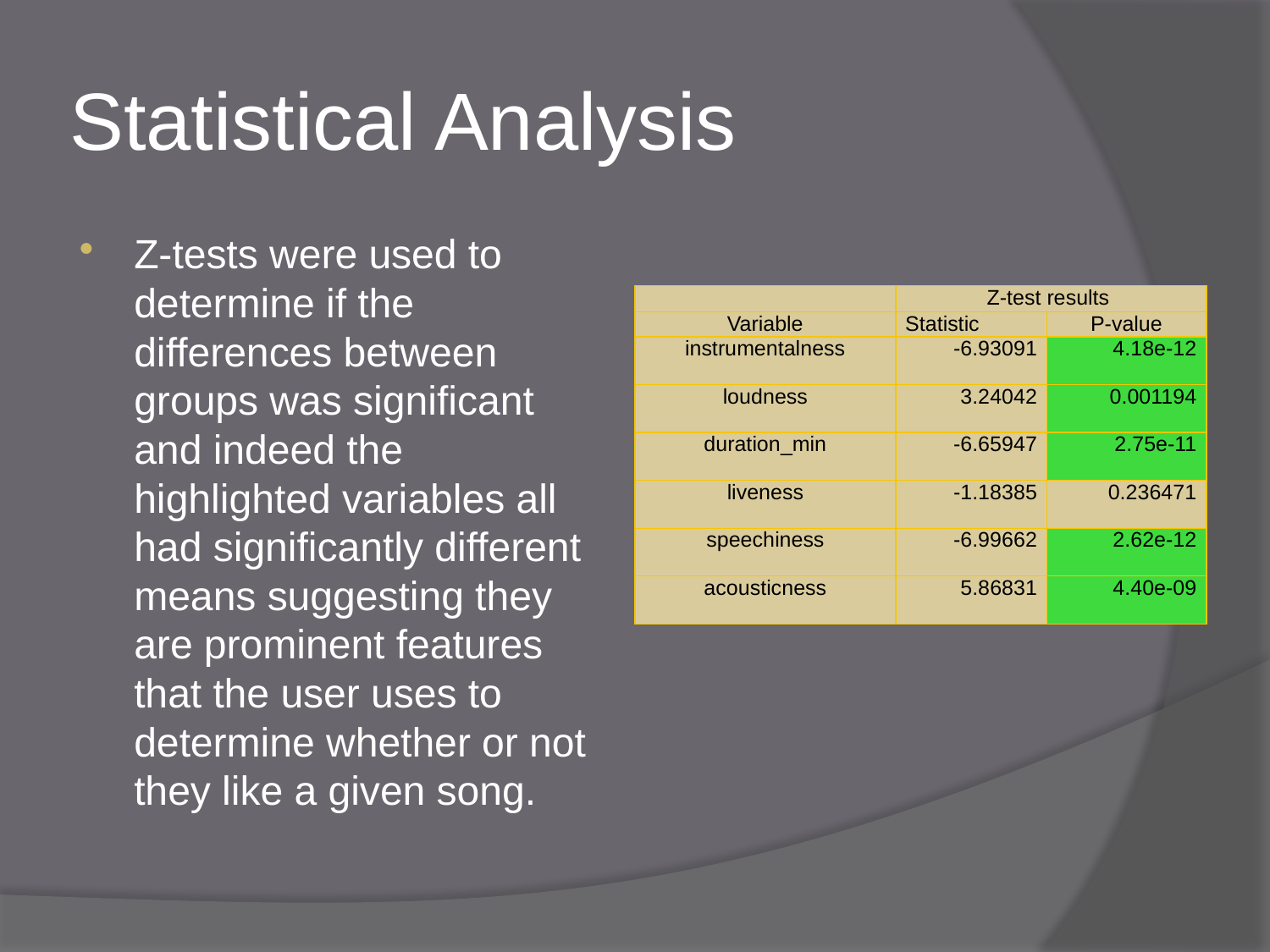

# Statistical Analysis
Z-tests were used to determine if the differences between groups was significant and indeed the highlighted variables all had significantly different means suggesting they are prominent features that the user uses to determine whether or not they like a given song.

|  | Z-test results |  |
| --- | --- | --- |
| Variable | Statistic | P-value |
| instrumentalness | -6.93091 | 4.18e-12 |
| loudness | 3.24042 | 0.001194 |
| duration\_min | -6.65947 | 2.75e-11 |
| liveness | -1.18385 | 0.236471 |
| speechiness | -6.99662 | 2.62e-12 |
| acousticness | 5.86831 | 4.40e-09 |